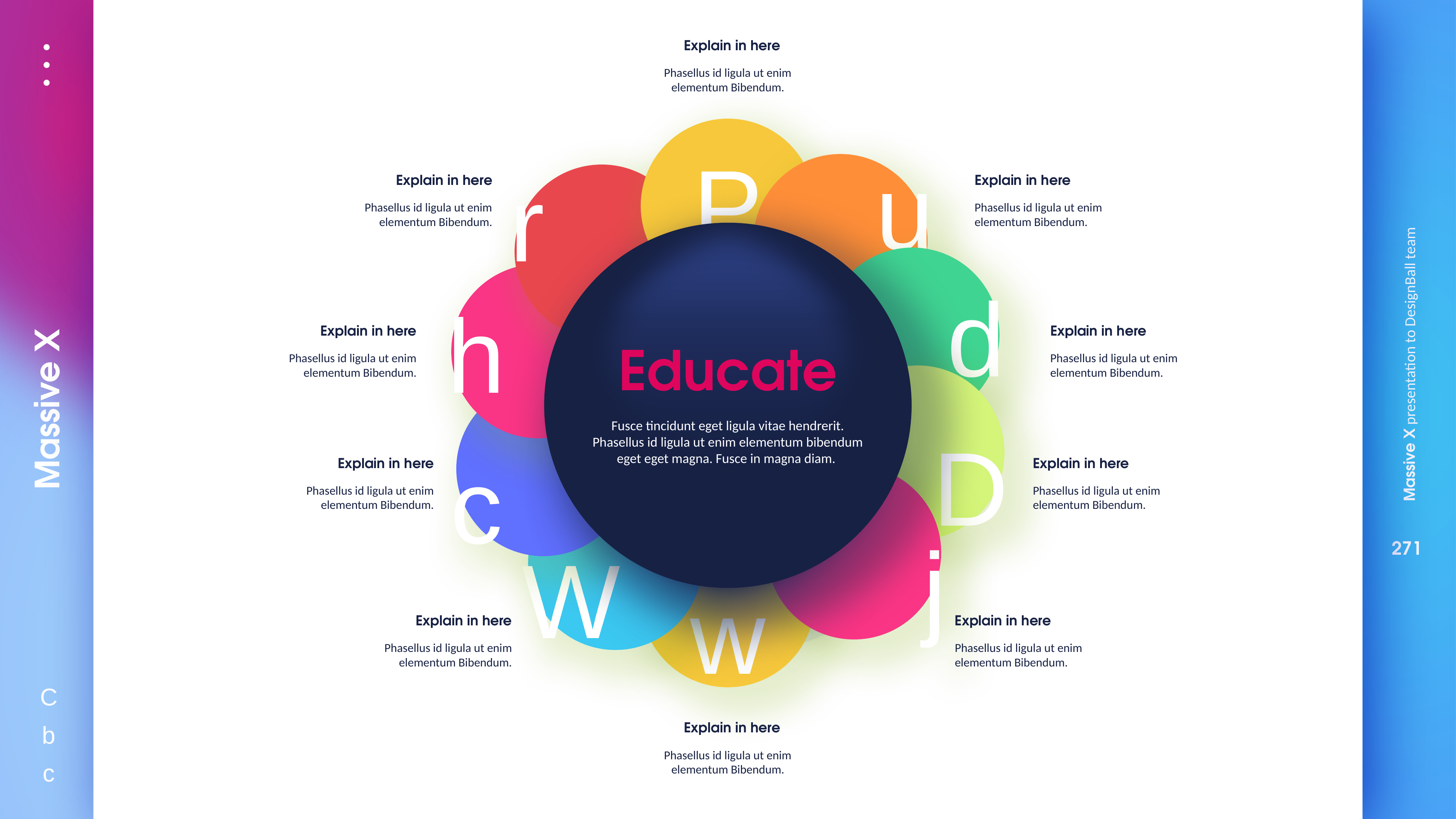

Explain in here
Phasellus id ligula ut enim elementum Bibendum.
P
u
r

Explain in here
Phasellus id ligula ut enim elementum Bibendum.
Explain in here
Phasellus id ligula ut enim elementum Bibendum.

d
h
Explain in here
Phasellus id ligula ut enim elementum Bibendum.
Explain in here
Phasellus id ligula ut enim elementum Bibendum.
Educate
D
c
Fusce tincidunt eget ligula vitae hendrerit. Phasellus id ligula ut enim elementum bibendum eget eget magna. Fusce in magna diam.
Explain in here
Phasellus id ligula ut enim elementum Bibendum.
Explain in here
Phasellus id ligula ut enim elementum Bibendum.
j
W
w
Explain in here
Phasellus id ligula ut enim elementum Bibendum.
Explain in here
Phasellus id ligula ut enim elementum Bibendum.
Explain in here
Phasellus id ligula ut enim elementum Bibendum.